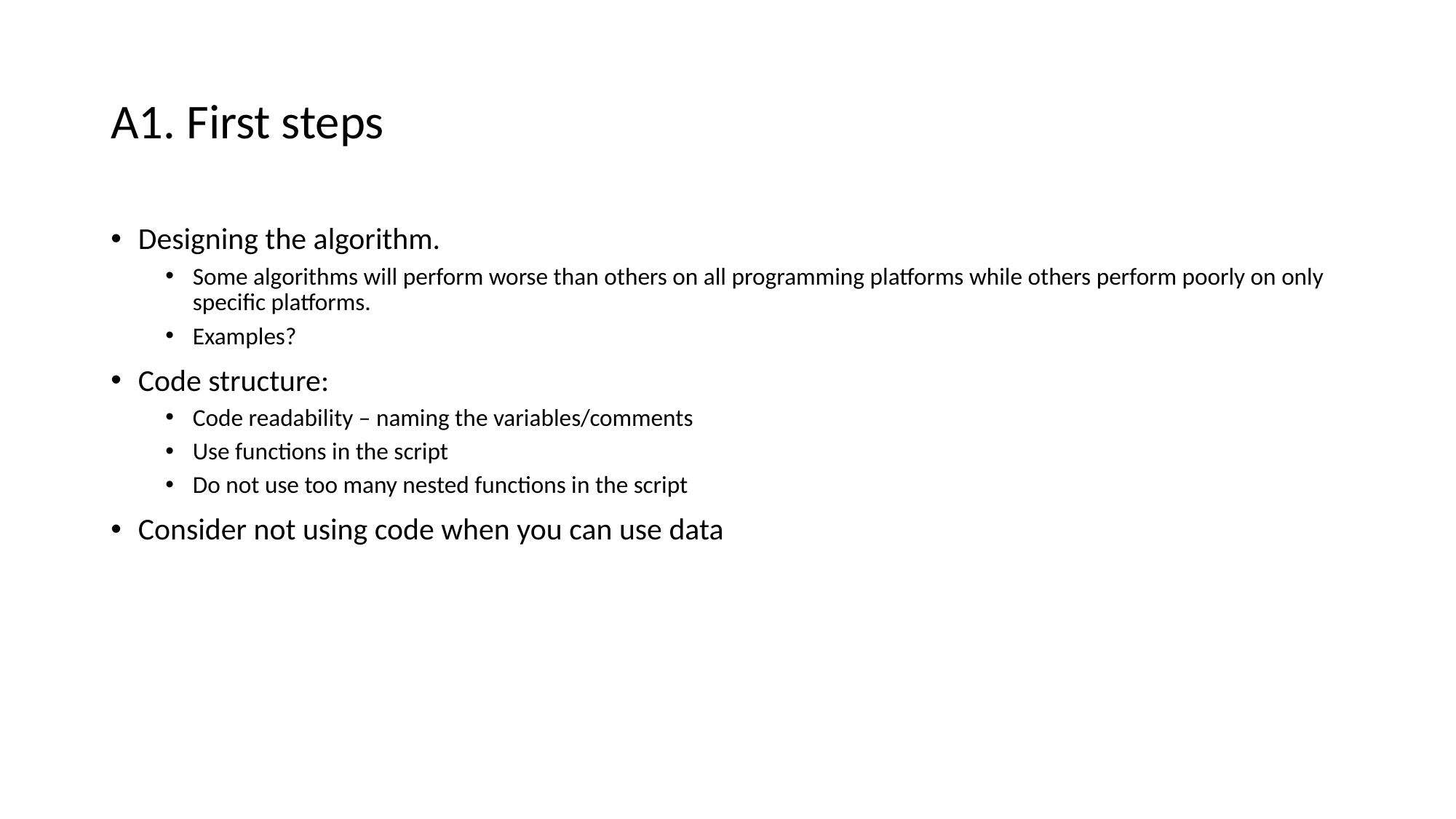

# A1. First steps
Designing the algorithm.
Some algorithms will perform worse than others on all programming platforms while others perform poorly on only specific platforms.
Examples?
Code structure:
Code readability – naming the variables/comments
Use functions in the script
Do not use too many nested functions in the script
Consider not using code when you can use data